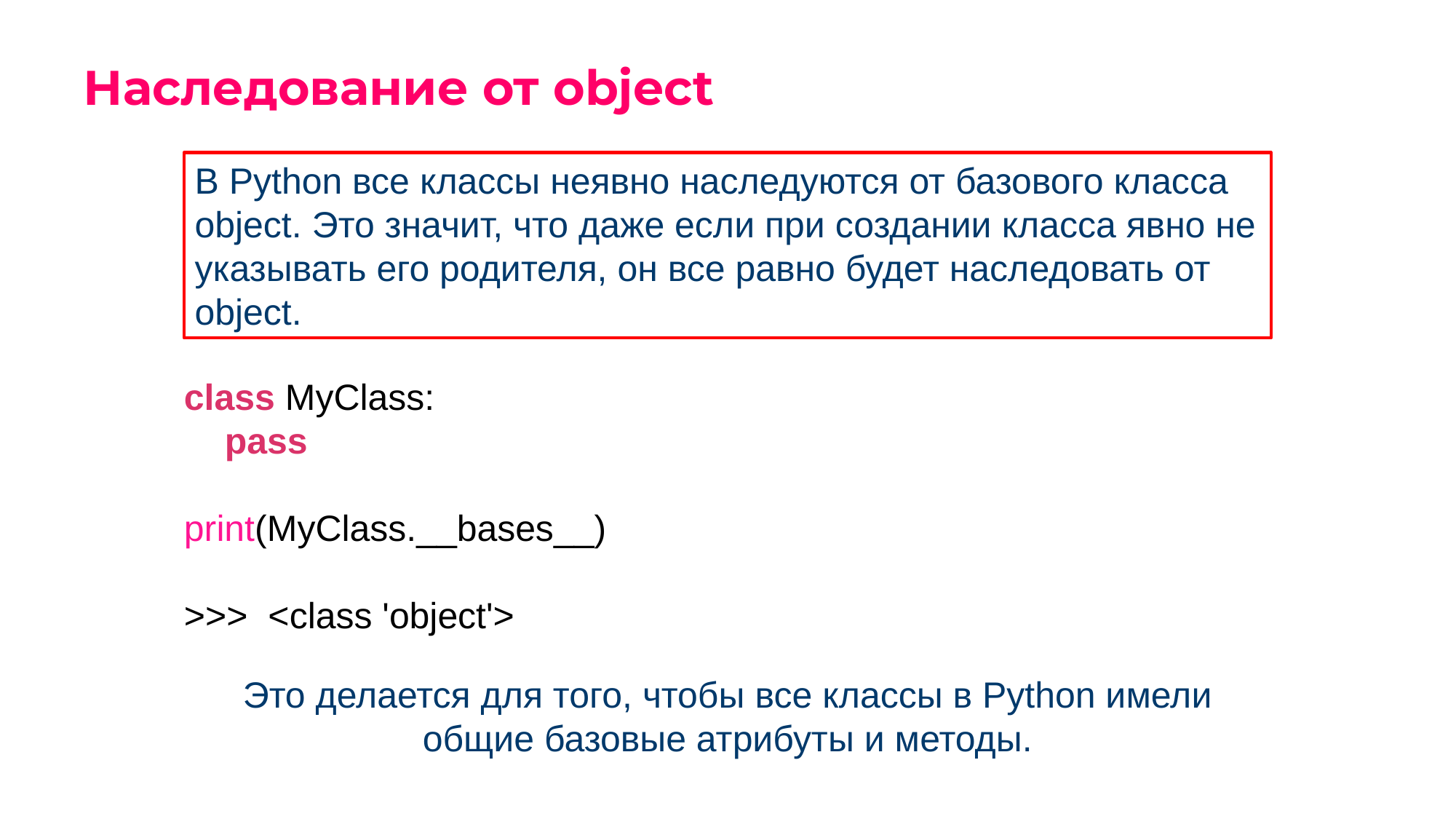

Наследование от object
В Python все классы неявно наследуются от базового класса object. Это значит, что даже если при создании класса явно не указывать его родителя, он все равно будет наследовать от object.
class MyClass:
    pass

print(MyClass.__bases__)

>>>  <class 'object'>
Это делается для того, чтобы все классы в Python имели общие базовые атрибуты и методы.